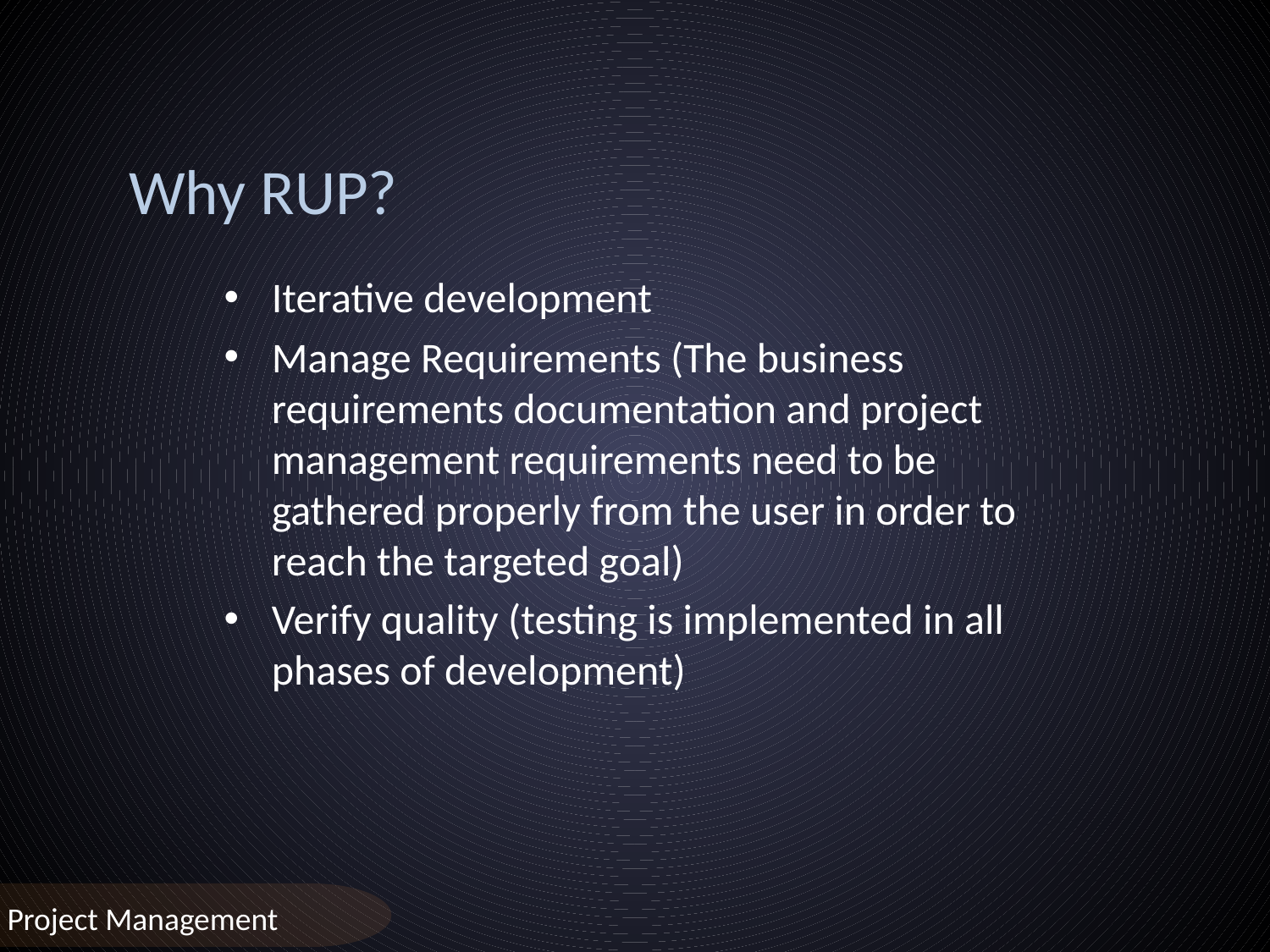

Why RUP?
Iterative development
Manage Requirements (The business requirements documentation and project management requirements need to be gathered properly from the user in order to reach the targeted goal)
Verify quality (testing is implemented in all phases of development)

Project Management